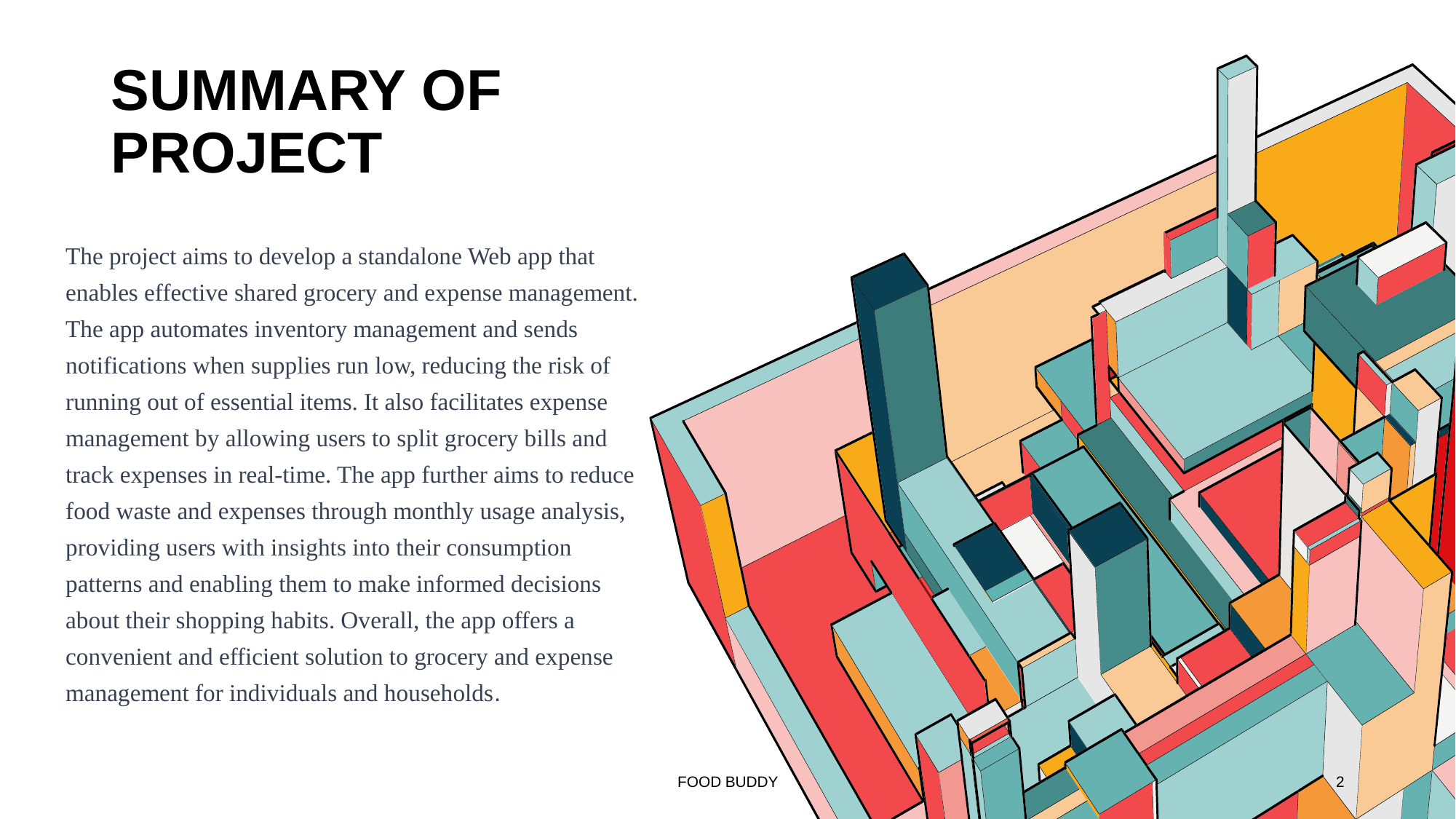

# Summary OF PROJECT
The project aims to develop a standalone Web app that enables effective shared grocery and expense management. The app automates inventory management and sends notifications when supplies run low, reducing the risk of running out of essential items. It also facilitates expense management by allowing users to split grocery bills and track expenses in real-time. The app further aims to reduce food waste and expenses through monthly usage analysis, providing users with insights into their consumption patterns and enabling them to make informed decisions about their shopping habits. Overall, the app offers a convenient and efficient solution to grocery and expense management for individuals and households.
FOOD BUDDY
2